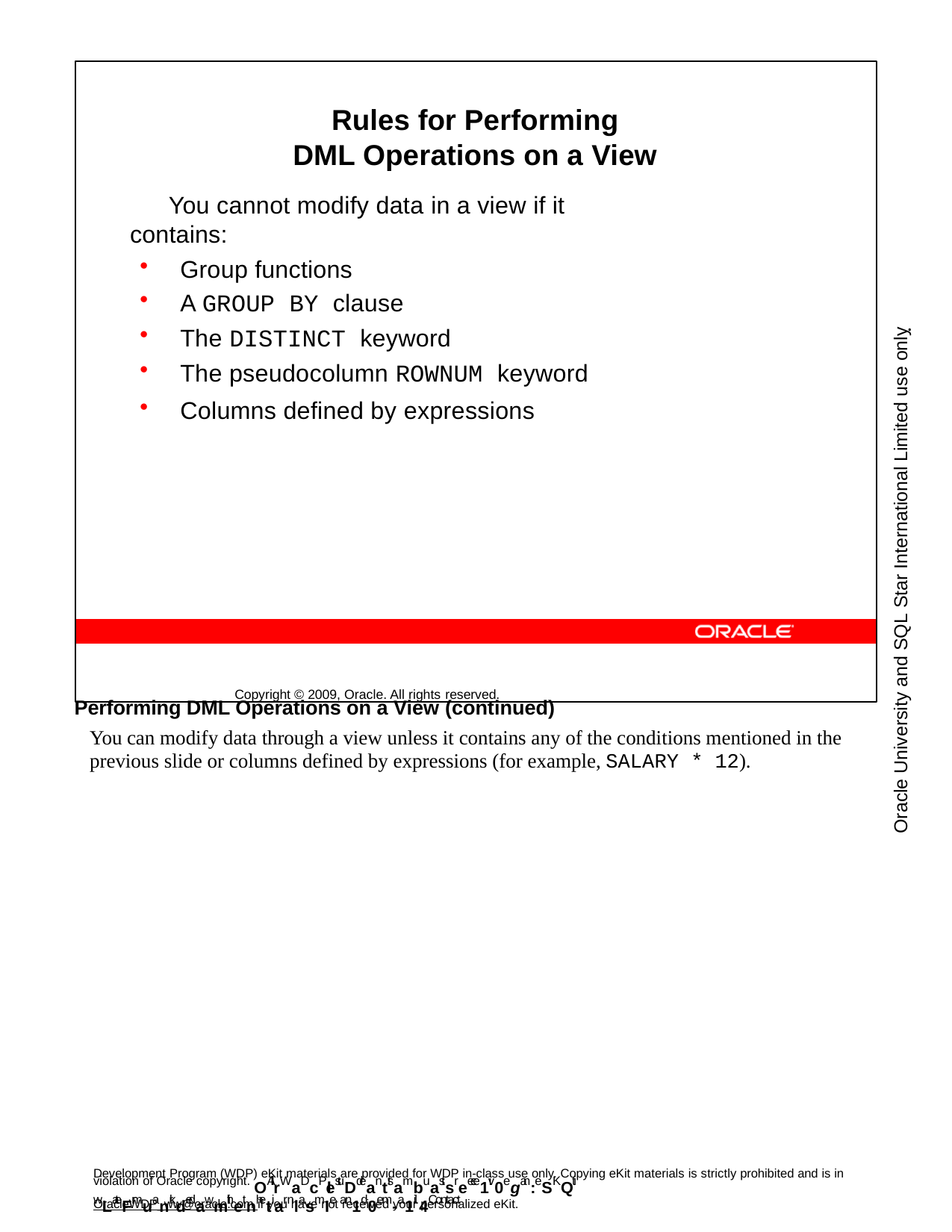

Rules for Performing  DML Operations on a View
You cannot modify data in a view if it contains:
Group functions
A GROUP BY clause
The DISTINCT keyword
The pseudocolumn ROWNUM keyword
Columns defined by expressions

Copyright © 2009, Oracle. All rights reserved.
Oracle University and SQL Star International Limited use onlyฺ

Performing DML Operations on a View (continued)
You can modify data through a view unless it contains any of the conditions mentioned in the  previous slide or columns defined by expressions (for example, SALARY * 12).
Development Program (WDP) eKit materials are provided for WDP in-class use only. Copying eKit materials is strictly prohibited and is in
violation of Oracle copyright. OAllrWaDcPlestuDdeanttsambuastsreece1iv0egan: eSKQit wLateFrmuanrkdedawmithetnhetiar nlasmIe an1d0em-a1il.4Contact
OracleWDP_ww@oracle.com if you have not received your personalized eKit.